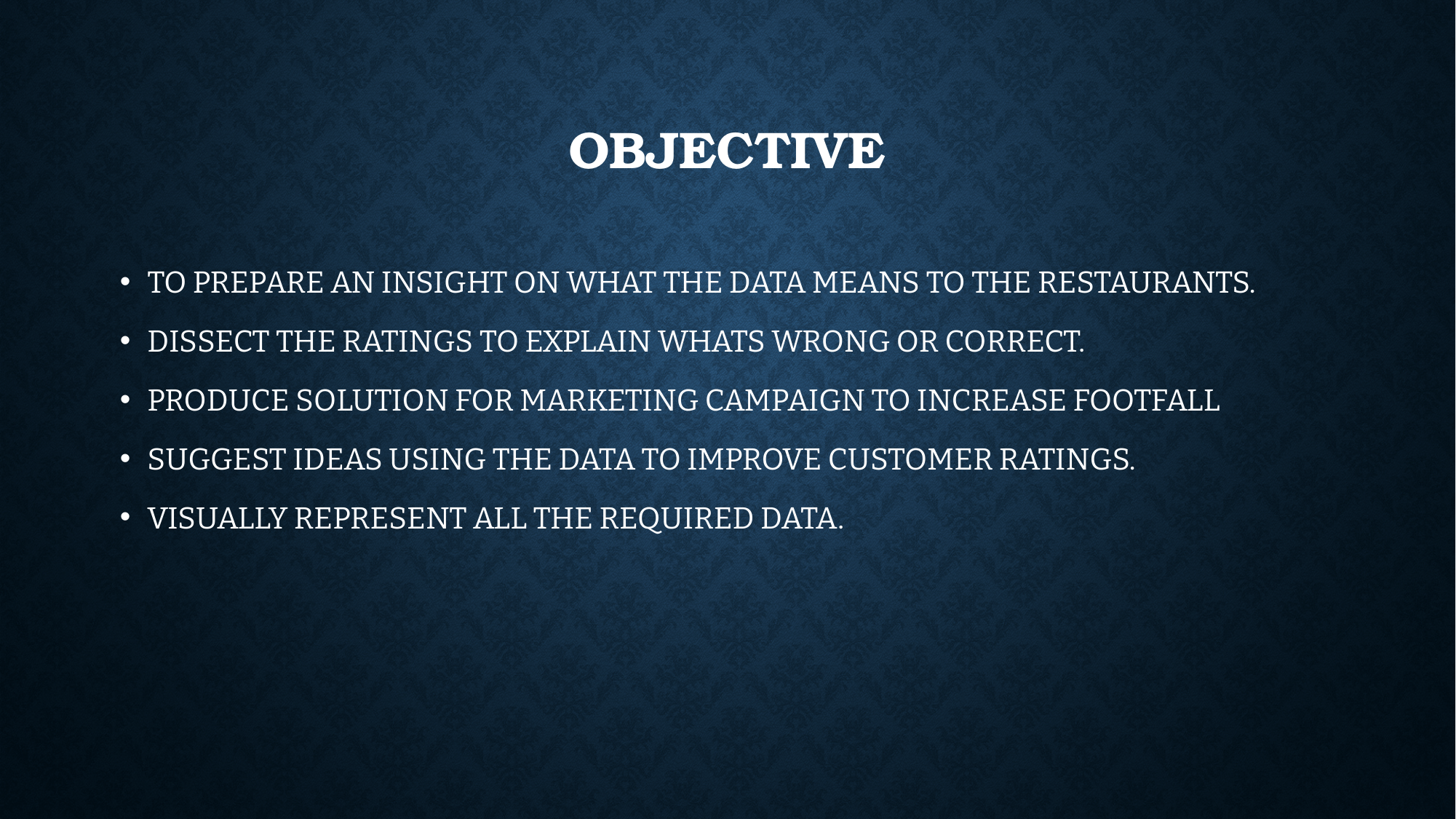

# OBJECTIVE
TO PREPARE AN INSIGHT ON WHAT THE DATA MEANS TO THE RESTAURANTS.
DISSECT THE RATINGS TO EXPLAIN WHATS WRONG OR CORRECT.
PRODUCE SOLUTION FOR MARKETING CAMPAIGN TO INCREASE FOOTFALL
SUGGEST IDEAS USING THE DATA TO IMPROVE CUSTOMER RATINGS.
VISUALLY REPRESENT ALL THE REQUIRED DATA.